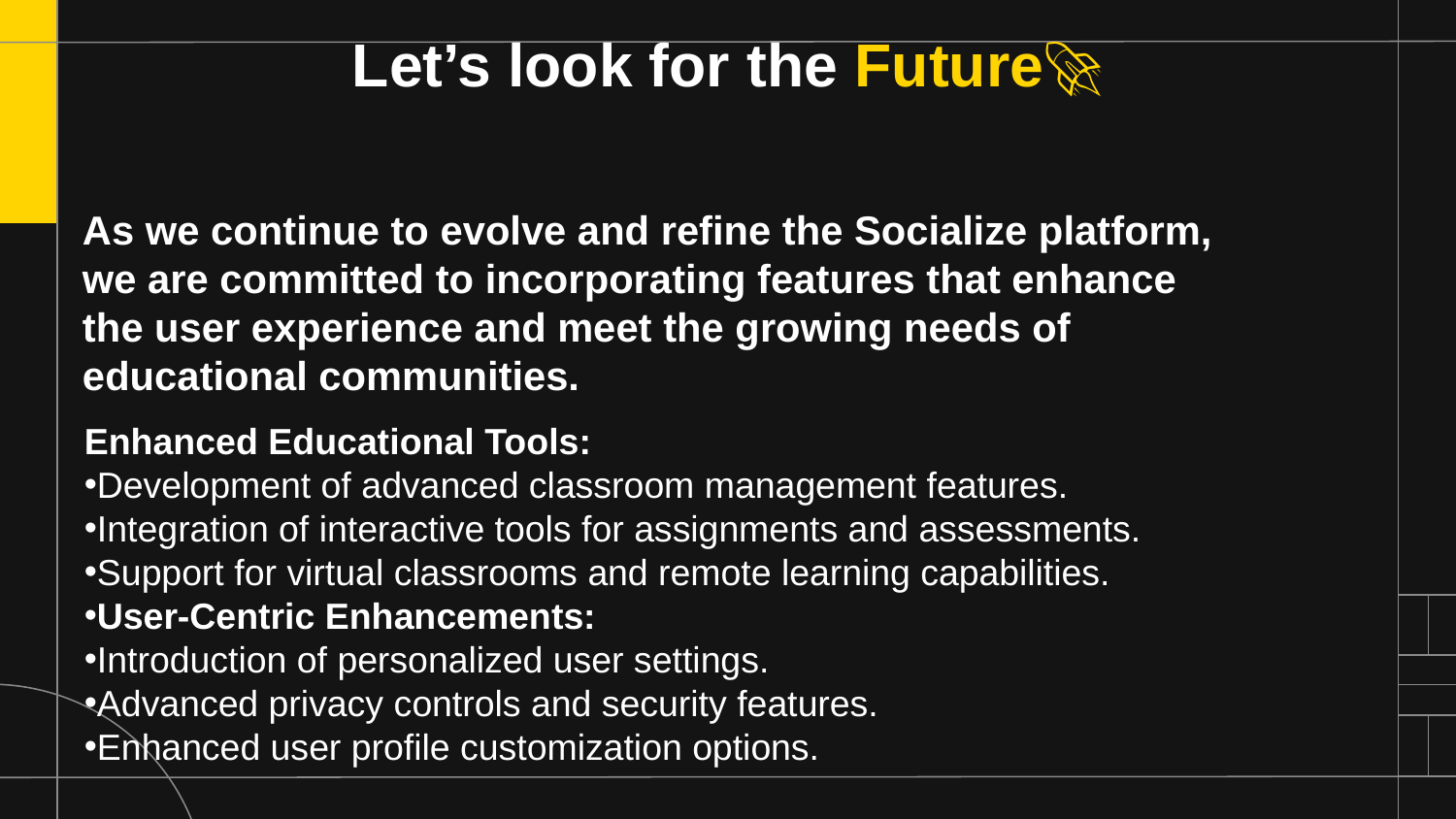

# Let’s look for the Future🚀
As we continue to evolve and refine the Socialize platform, we are committed to incorporating features that enhance the user experience and meet the growing needs of educational communities.

Enhanced Educational Tools:
Development of advanced classroom management features.
Integration of interactive tools for assignments and assessments.
Support for virtual classrooms and remote learning capabilities.
User-Centric Enhancements:
Introduction of personalized user settings.
Advanced privacy controls and security features.
Enhanced user profile customization options.